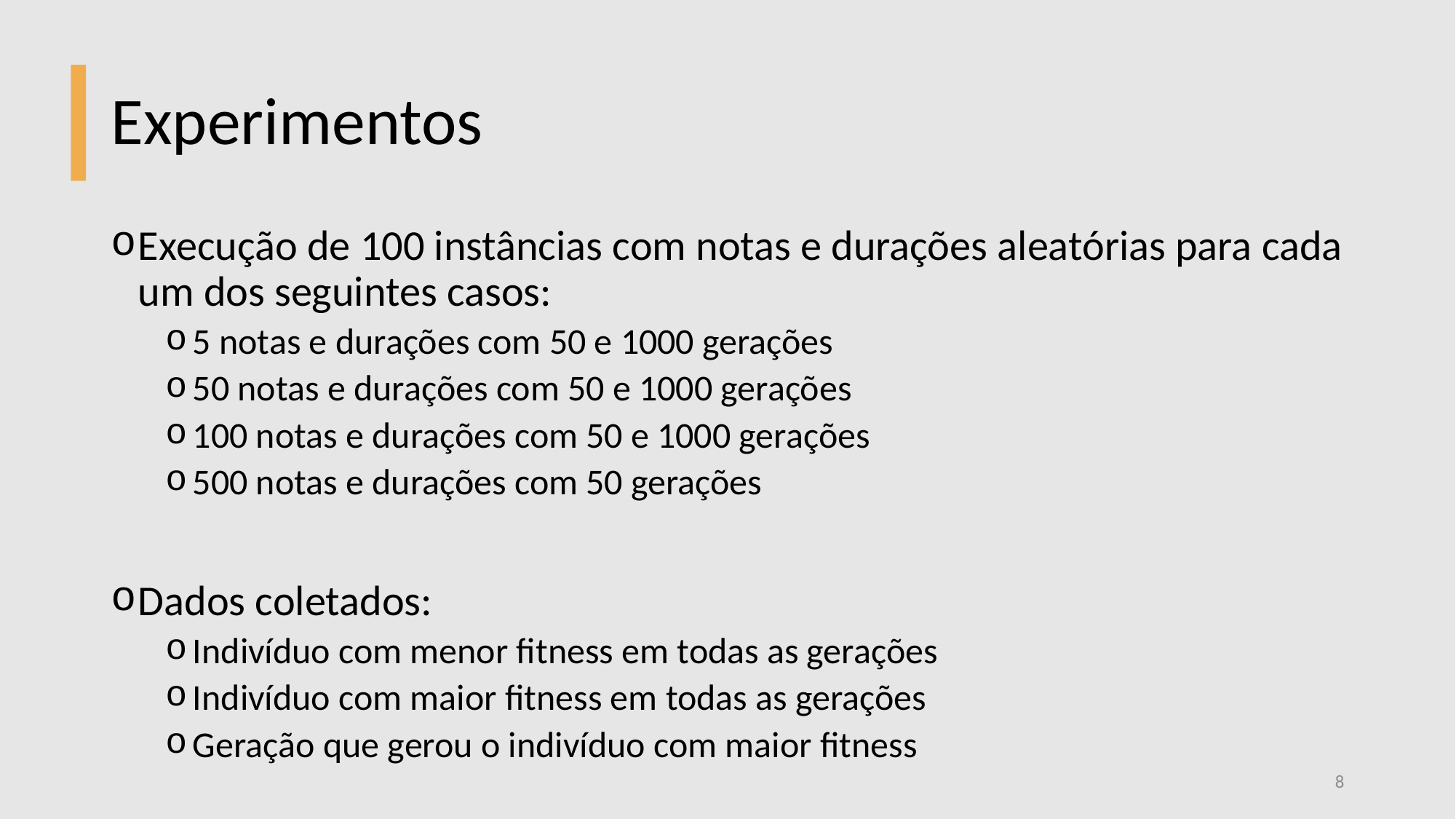

# Experimentos

Execução de 100 instâncias com notas e durações aleatórias para cada um dos seguintes casos:
5 notas e durações com 50 e 1000 gerações
50 notas e durações com 50 e 1000 gerações
100 notas e durações com 50 e 1000 gerações
500 notas e durações com 50 gerações

Dados coletados:
Indivíduo com menor fitness em todas as gerações
Indivíduo com maior fitness em todas as gerações
Geração que gerou o indivíduo com maior fitness
8